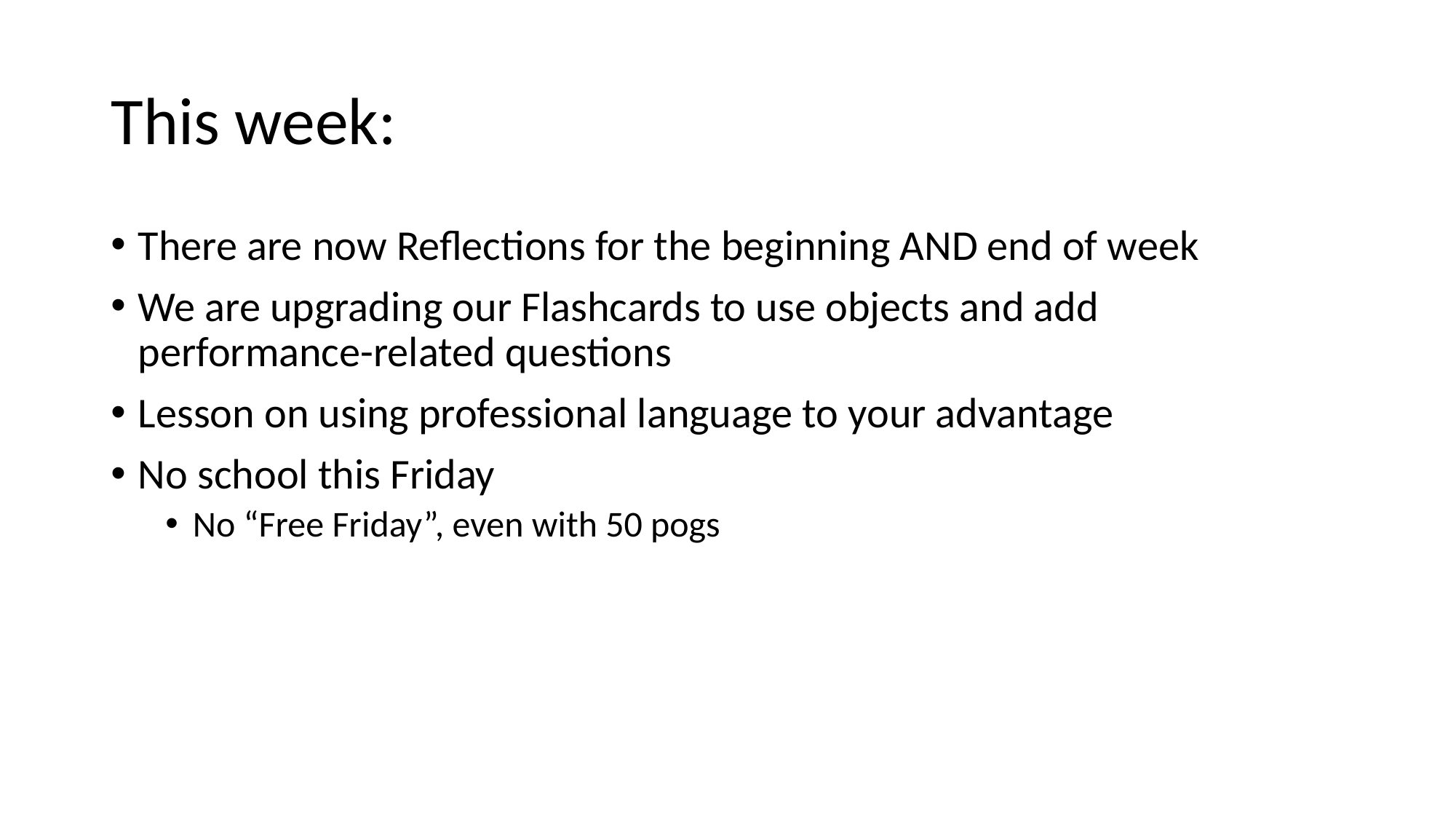

# This week:
There are now Reflections for the beginning AND end of week
We are upgrading our Flashcards to use objects and add performance-related questions
Lesson on using professional language to your advantage
No school this Friday
No “Free Friday”, even with 50 pogs